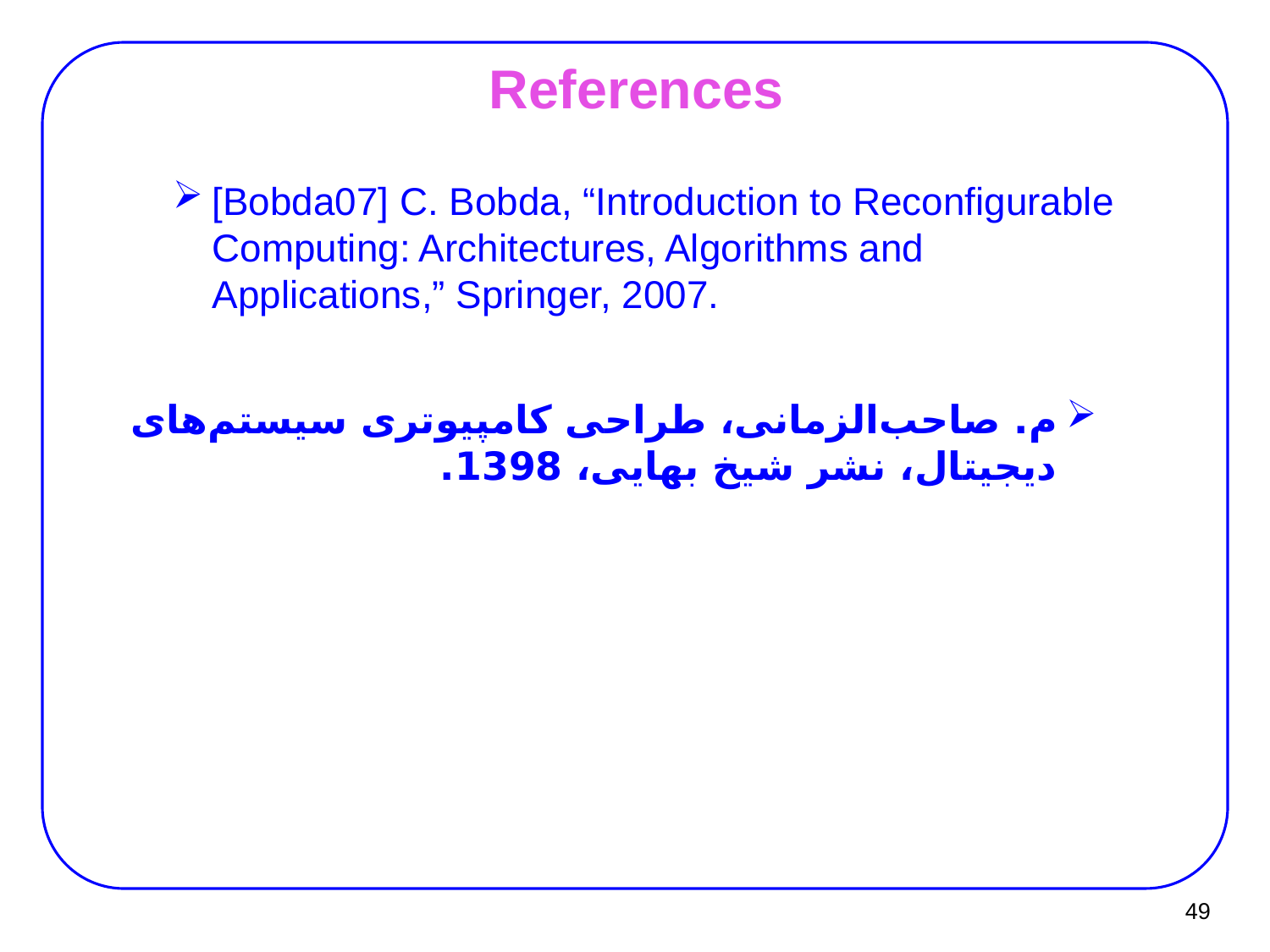

# References
[Bobda07] C. Bobda, “Introduction to Reconfigurable Computing: Architectures, Algorithms and Applications,” Springer, 2007.

م. صاحب‌الزمانی، طراحی کامپیوتری سیستم‌های دیجیتال، نشر شیخ بهایی، 1398.

49